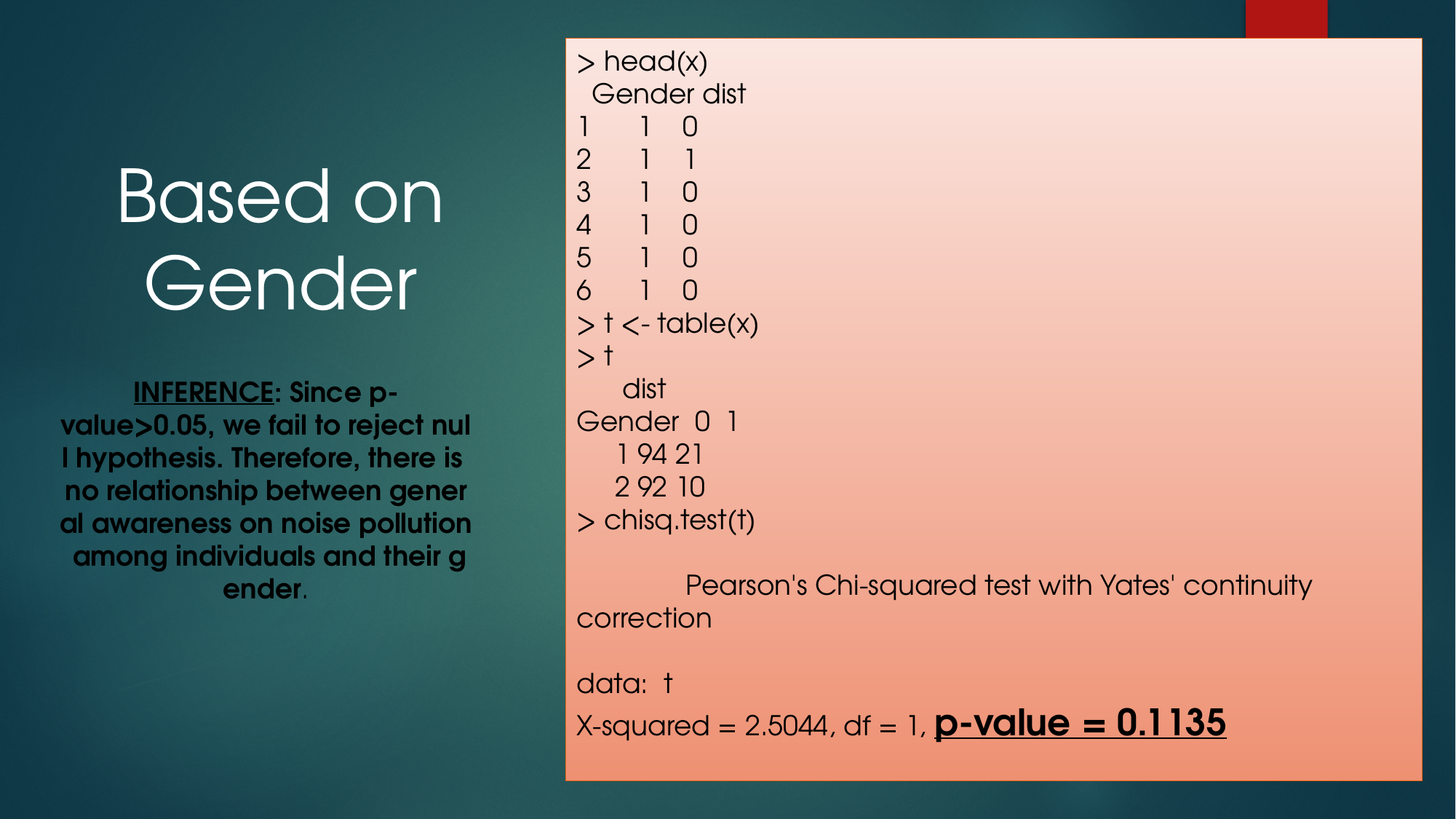

> head(x)
  Gender dist
1      1    0
2      1    1
3      1    0
4      1    0
5      1    0
6      1    0
> t <- table(x)
> t
      dist
Gender  0  1
     1 94 21
     2 92 10
> chisq.test(t)

	Pearson's Chi-squared test with Yates' continuity correction

data:  t
X-squared = 2.5044, df = 1, p-value = 0.1135

# Based on Gender
INFERENCE: Since p-value>0.05, we fail to reject null hypothesis. Therefore, there is no relationship between general awareness on noise pollution among individuals and their gender.